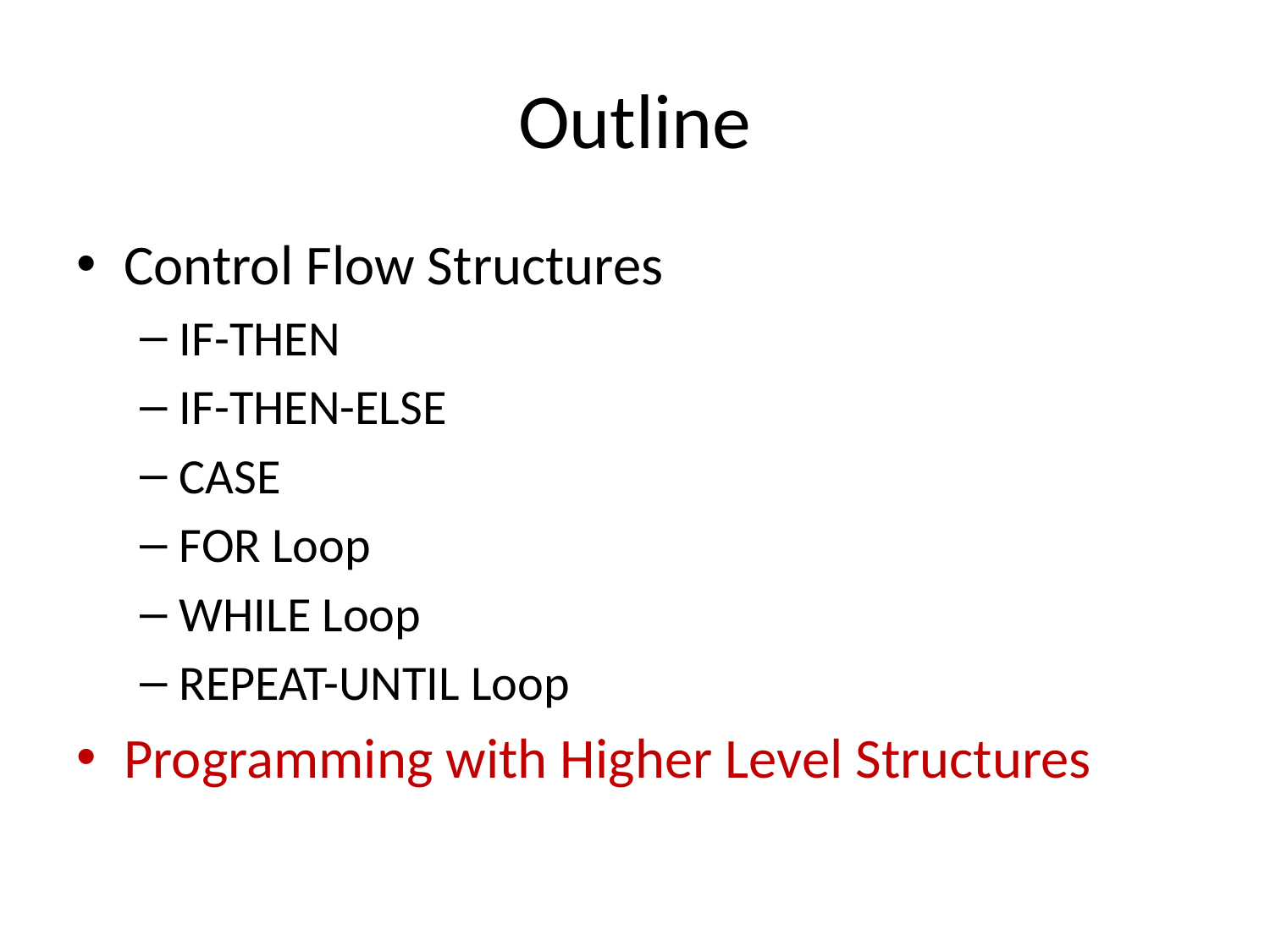

# Outline
Control Flow Structures
IF-THEN
IF-THEN-ELSE
CASE
FOR Loop
WHILE Loop
REPEAT-UNTIL Loop
Programming with Higher Level Structures